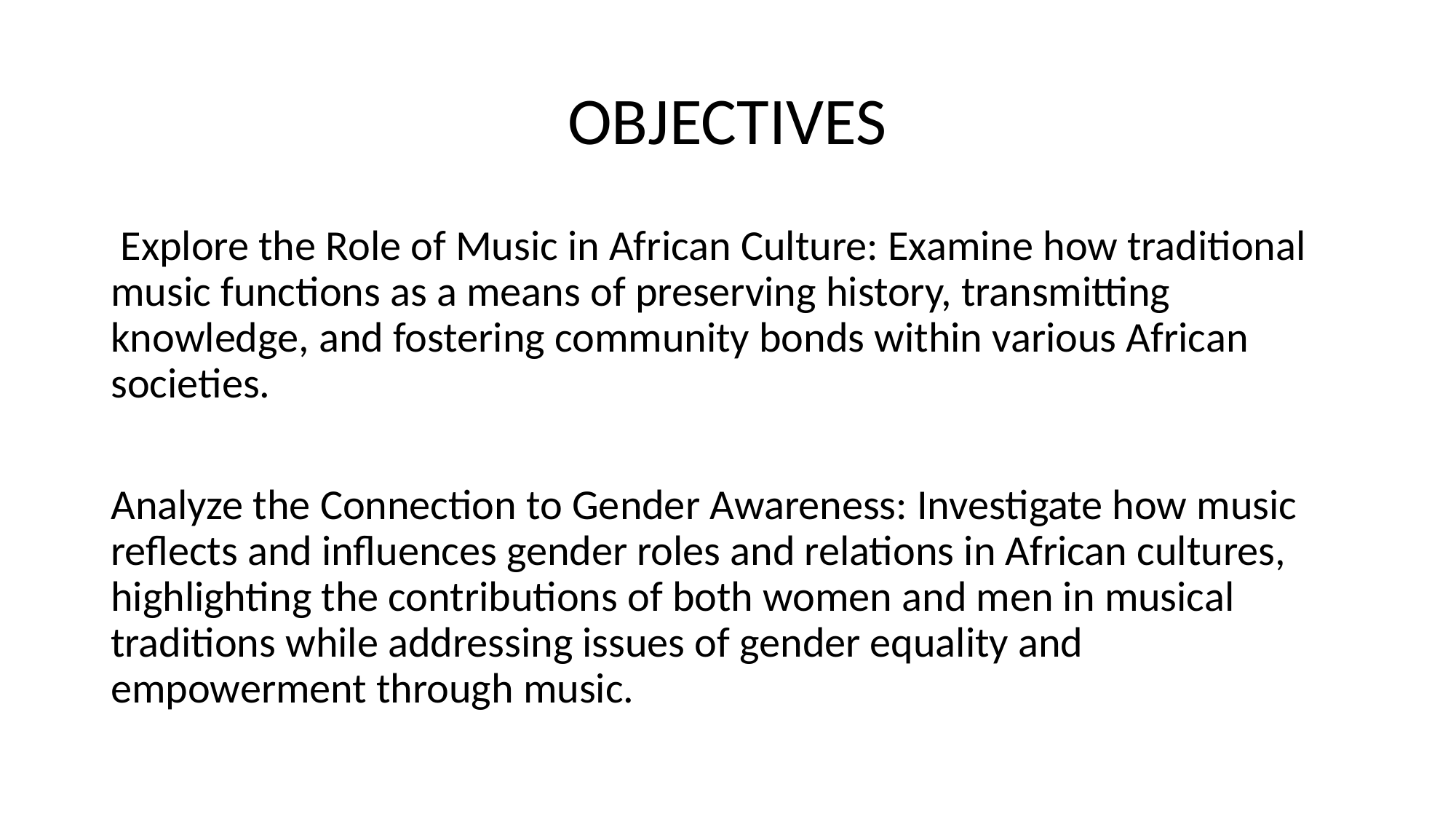

# OBJECTIVES
 Explore the Role of Music in African Culture: Examine how traditional music functions as a means of preserving history, transmitting knowledge, and fostering community bonds within various African societies.

Analyze the Connection to Gender Awareness: Investigate how music reflects and influences gender roles and relations in African cultures, highlighting the contributions of both women and men in musical traditions while addressing issues of gender equality and empowerment through music.